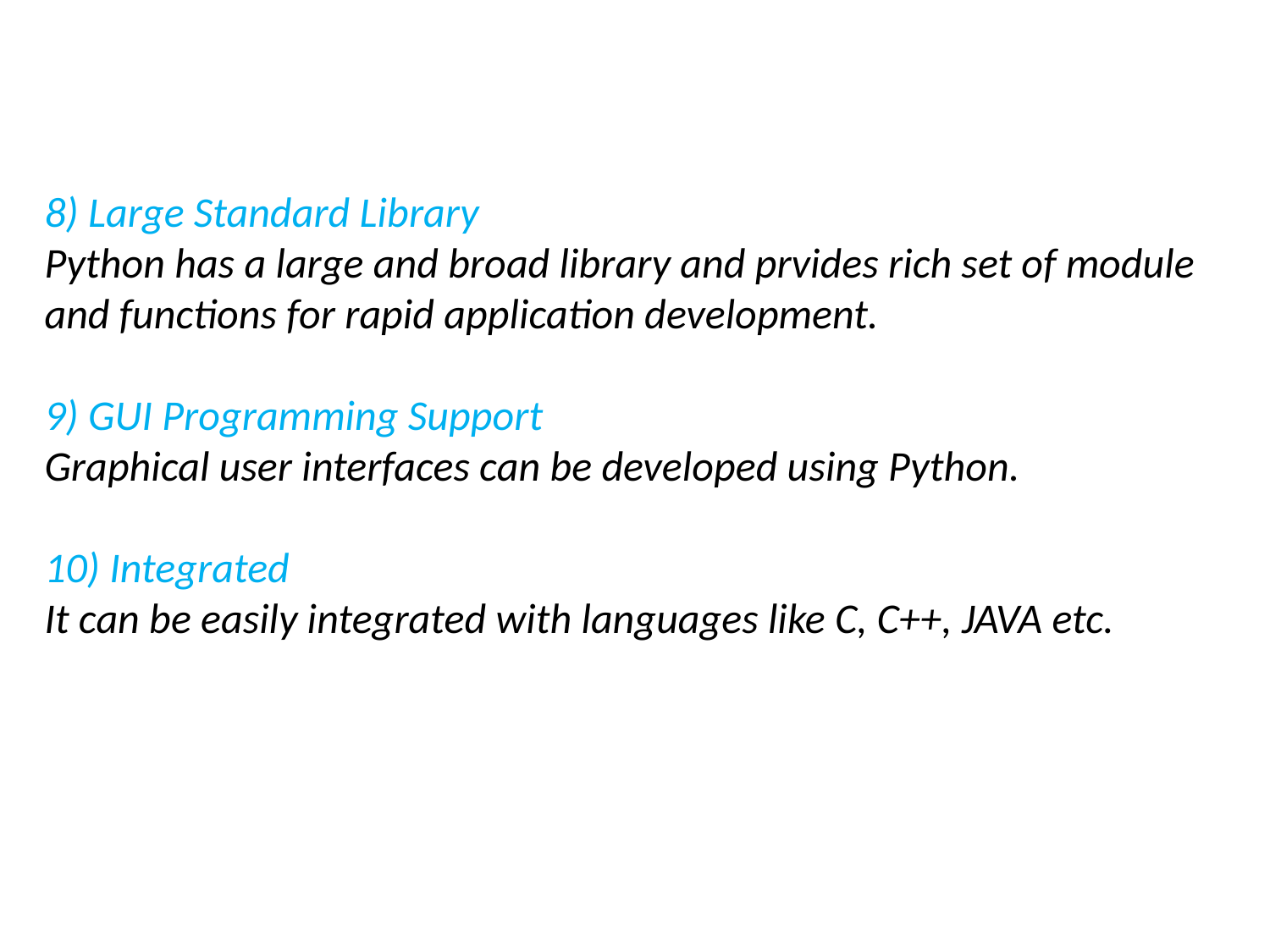

8) Large Standard Library
Python has a large and broad library and prvides rich set of module and functions for rapid application development.

9) GUI Programming Support
Graphical user interfaces can be developed using Python.

10) Integrated
It can be easily integrated with languages like C, C++, JAVA etc.